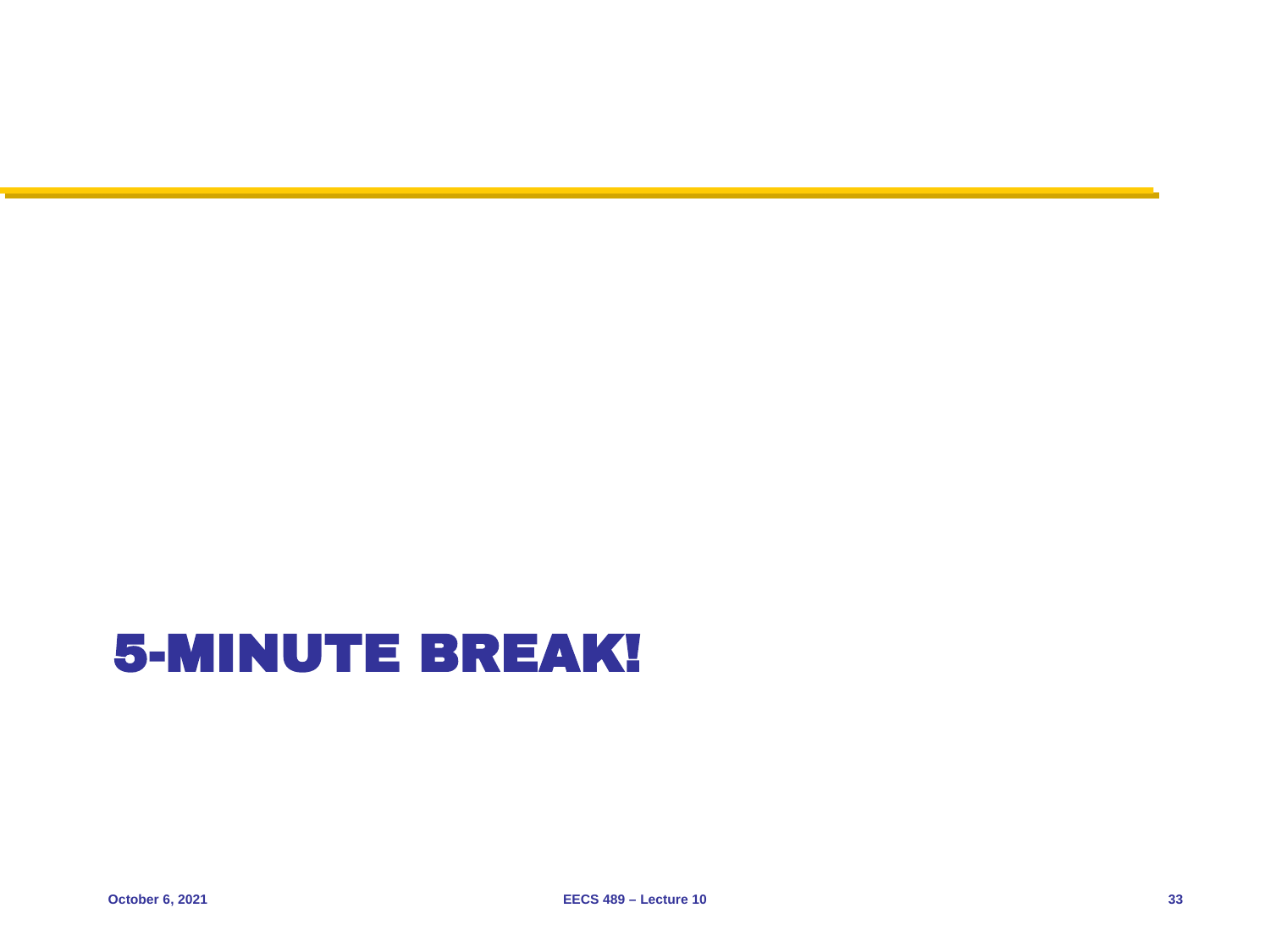

# 5-minute break!
October 6, 2021
EECS 489 – Lecture 10
33